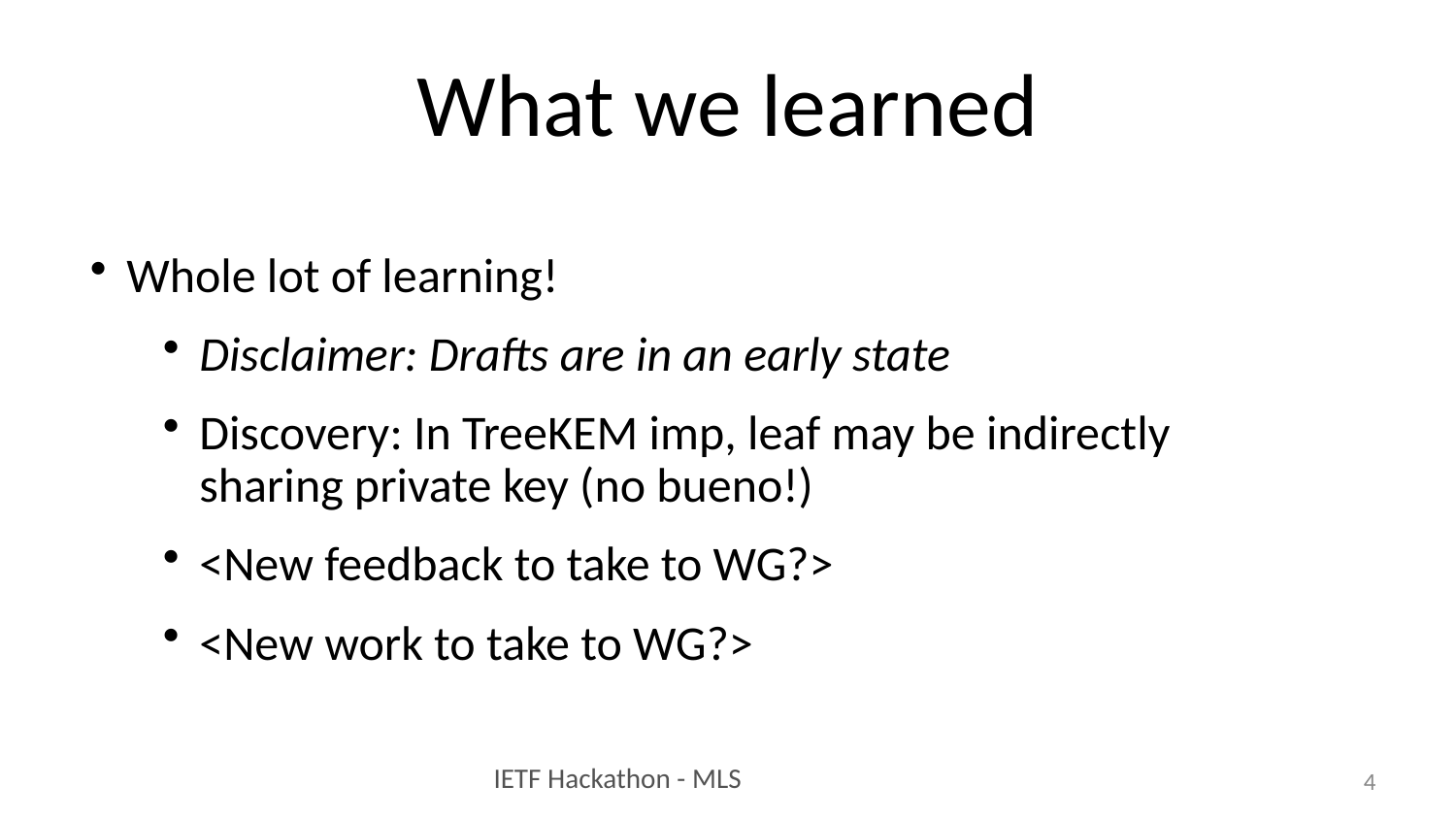

# What we learned
Whole lot of learning!
Disclaimer: Drafts are in an early state
Discovery: In TreeKEM imp, leaf may be indirectly sharing private key (no bueno!)
<New feedback to take to WG?>
<New work to take to WG?>
4